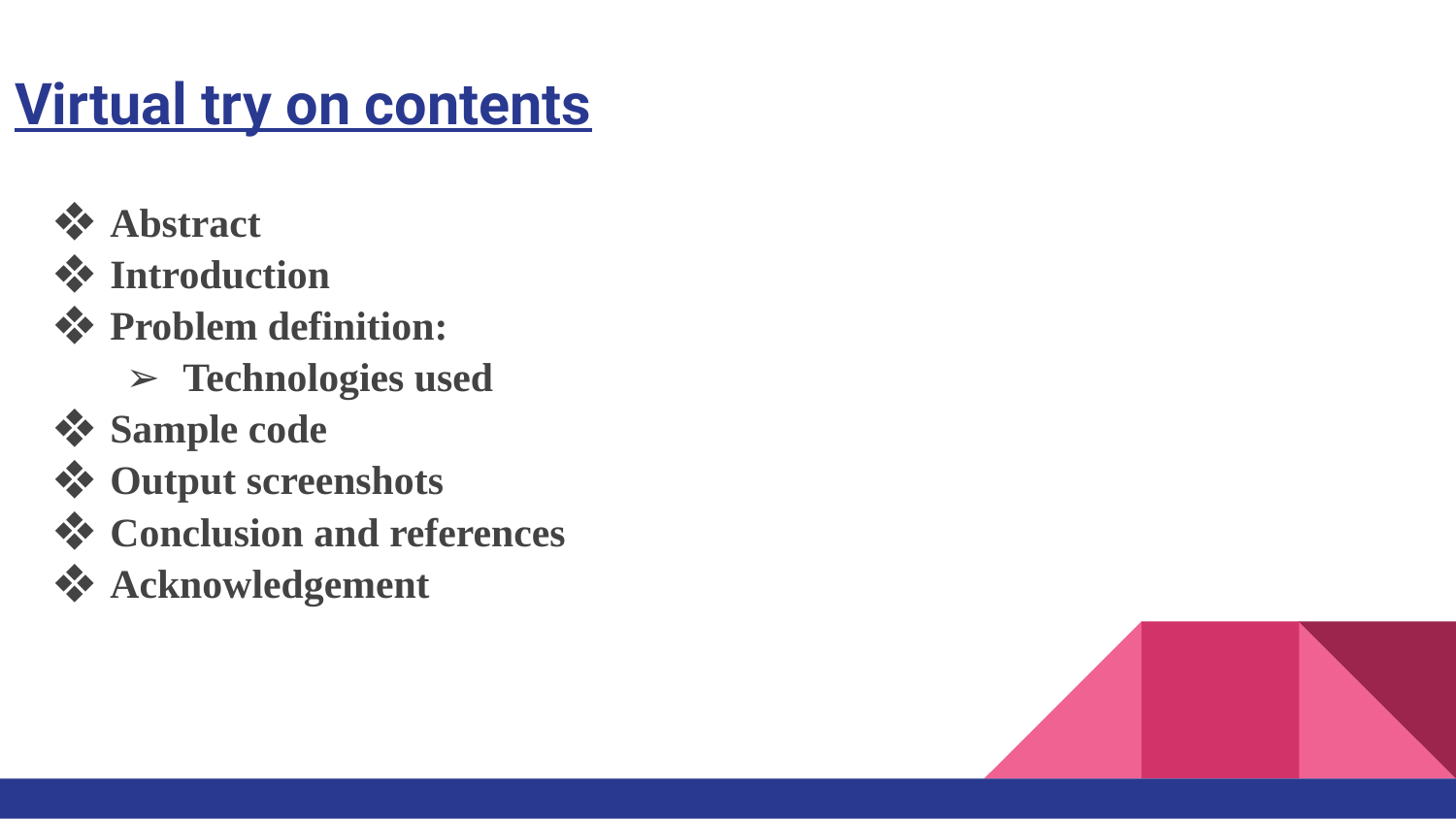

# Virtual try on contents
Abstract
Introduction
Problem definition:
Technologies used
Sample code
Output screenshots
Conclusion and references
Acknowledgement